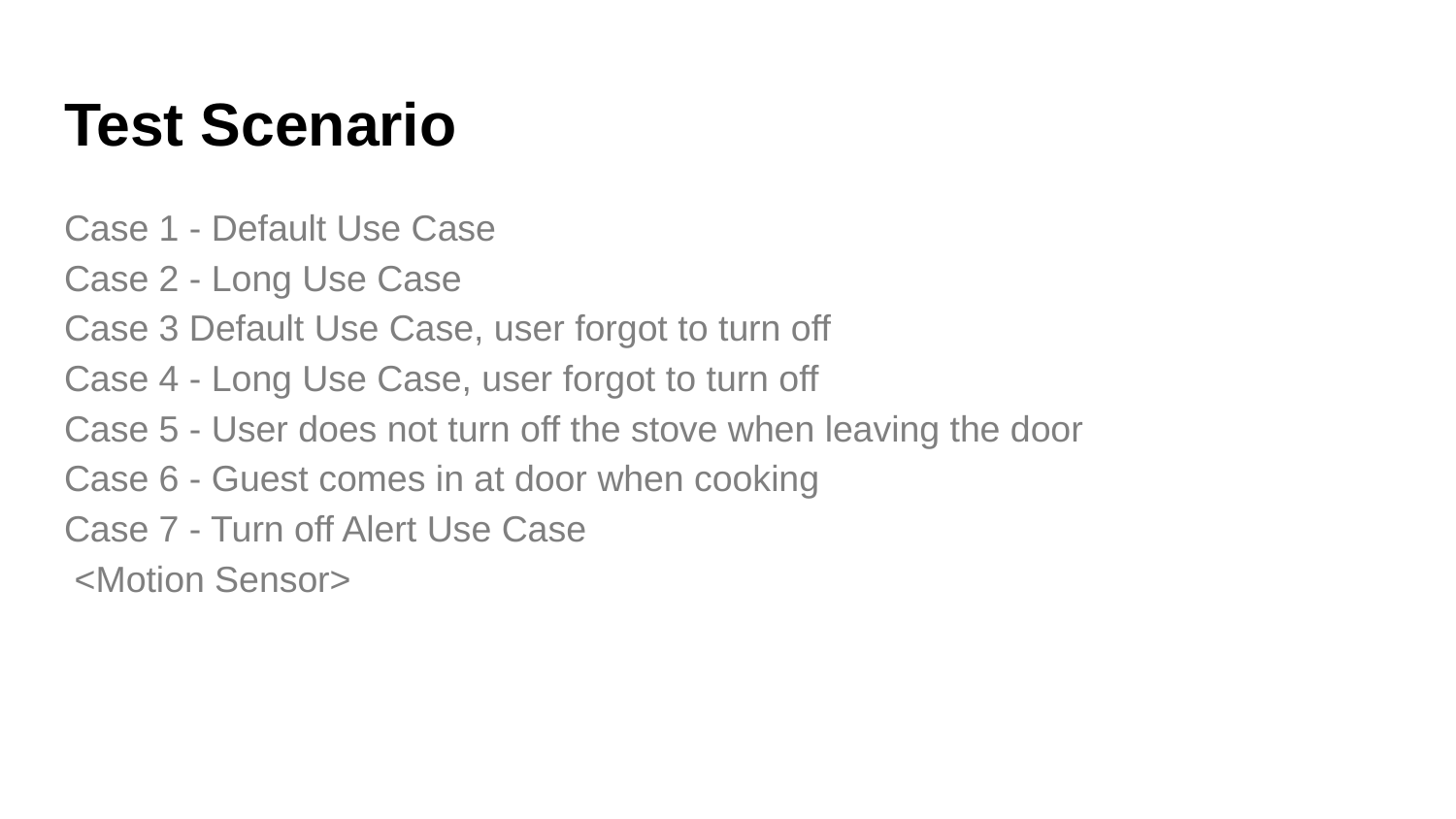

# Test Scenario
Case 1 - Default Use Case
Case 2 - Long Use Case
Case 3 Default Use Case, user forgot to turn off
Case 4 - Long Use Case, user forgot to turn off
Case 5 - User does not turn off the stove when leaving the door
Case 6 - Guest comes in at door when cooking
Case 7 - Turn off Alert Use Case
 <Motion Sensor>